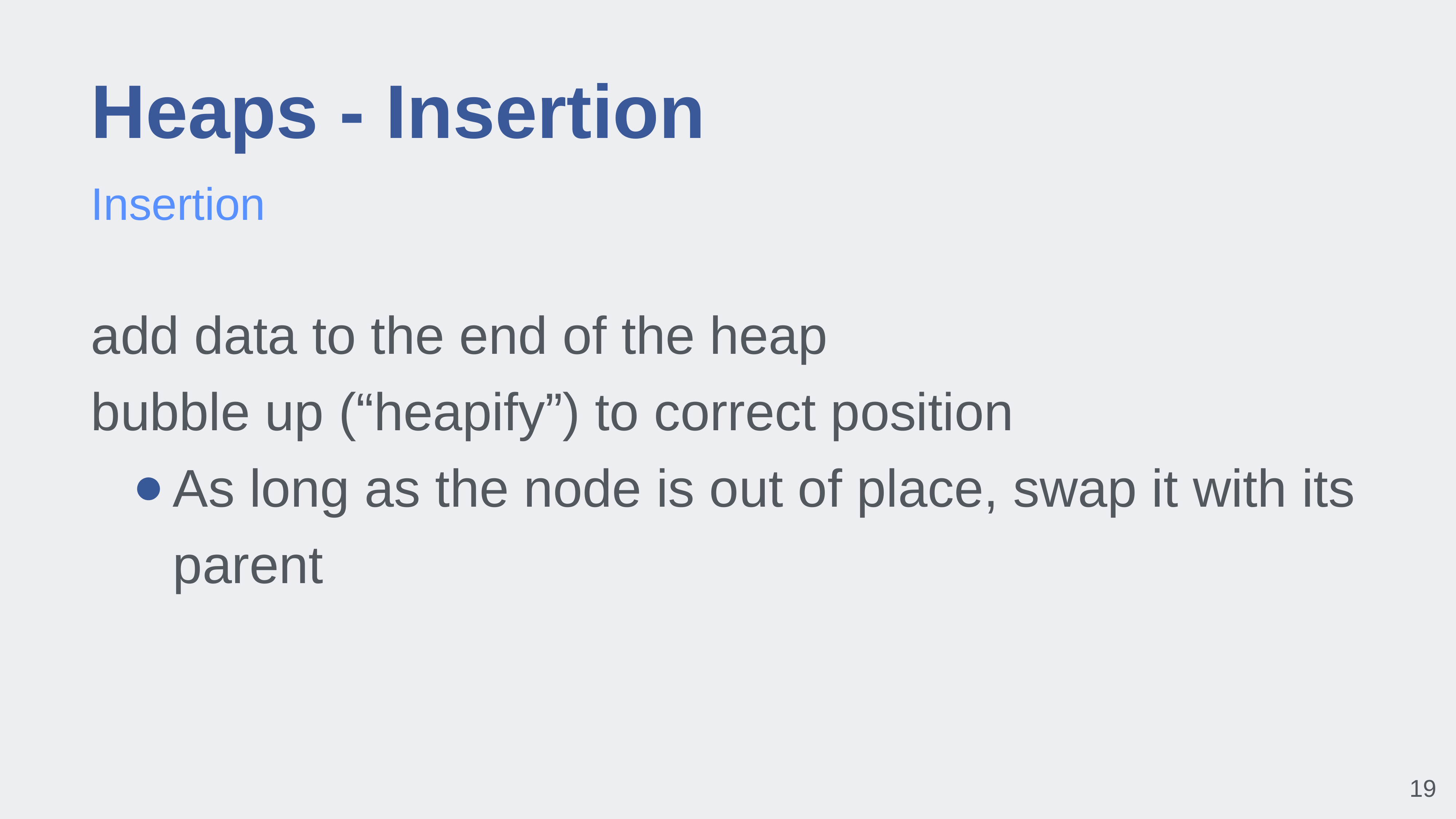

# Heaps - Insertion
Insertion
add data to the end of the heap
bubble up (“heapify”) to correct position
As long as the node is out of place, swap it with its parent
19